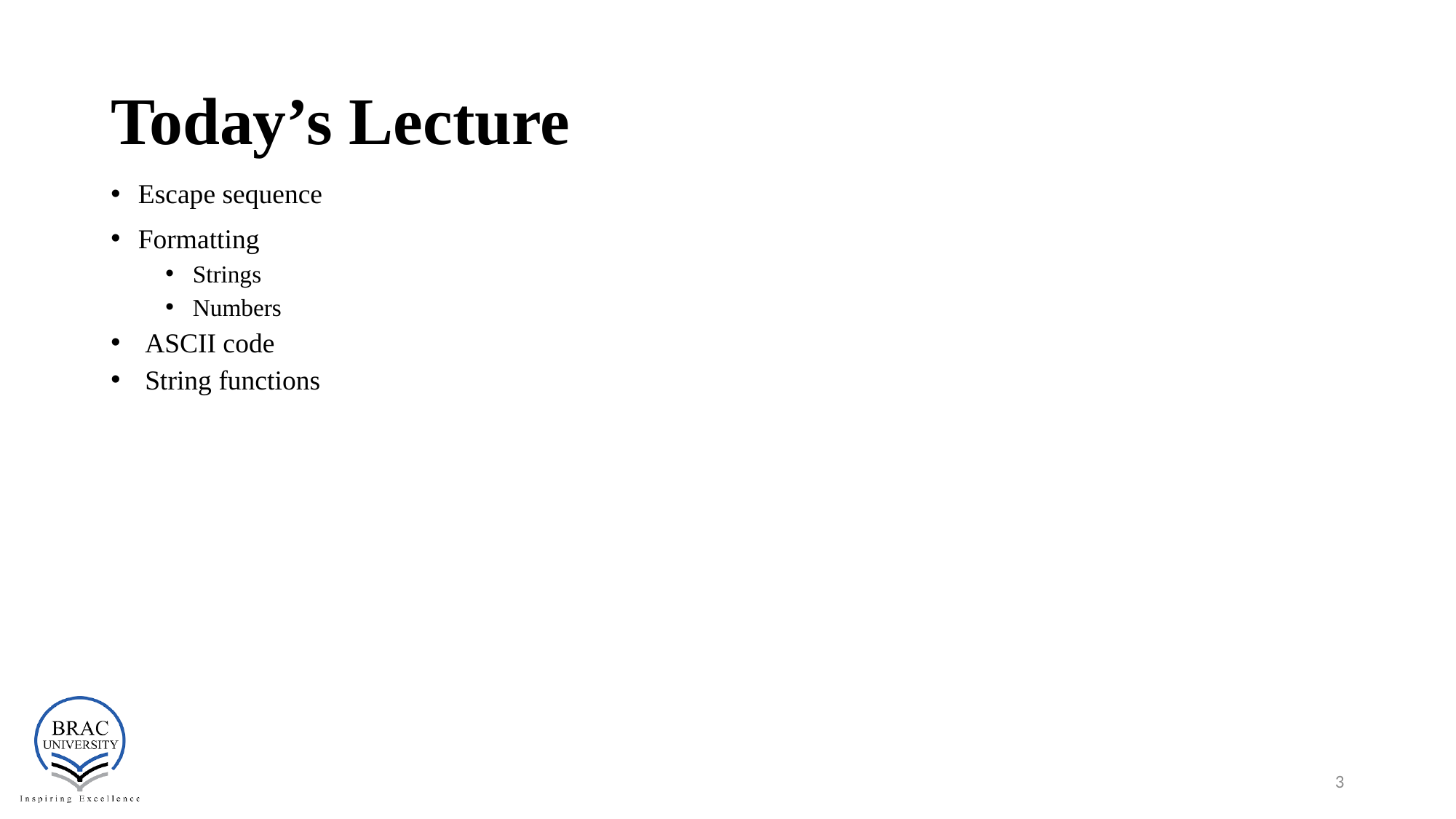

# Today’s Lecture
Escape sequence
Formatting
Strings
Numbers
ASCII code
String functions

3